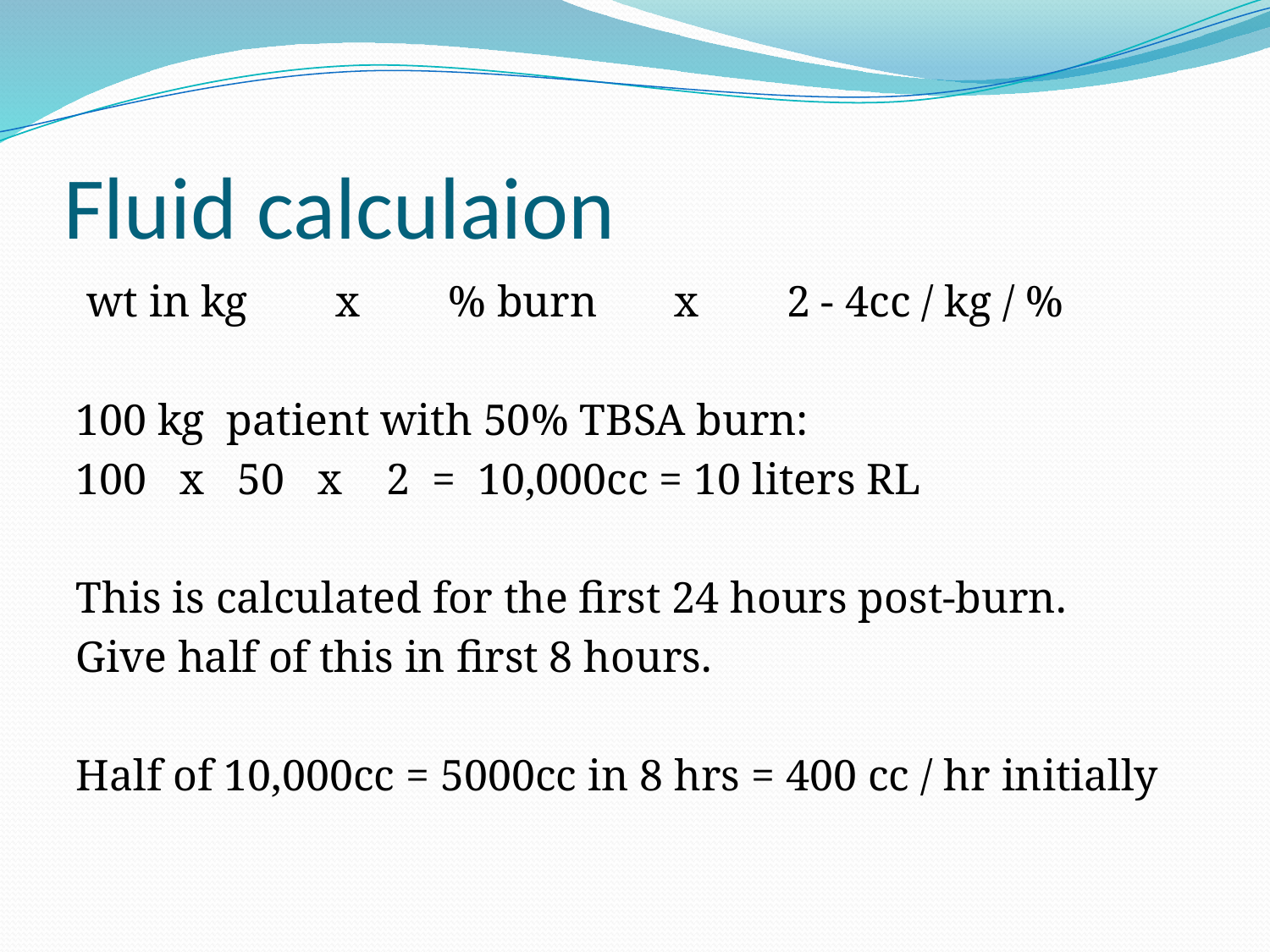

# Fluid calculaion
 wt in kg        x        % burn       x        2 - 4cc / kg / %

100 kg  patient with 50% TBSA burn:
100   x   50   x    2  =  10,000cc = 10 liters RL

This is calculated for the first 24 hours post-burn.
Give half of this in first 8 hours.

Half of 10,000cc = 5000cc in 8 hrs = 400 cc / hr initially